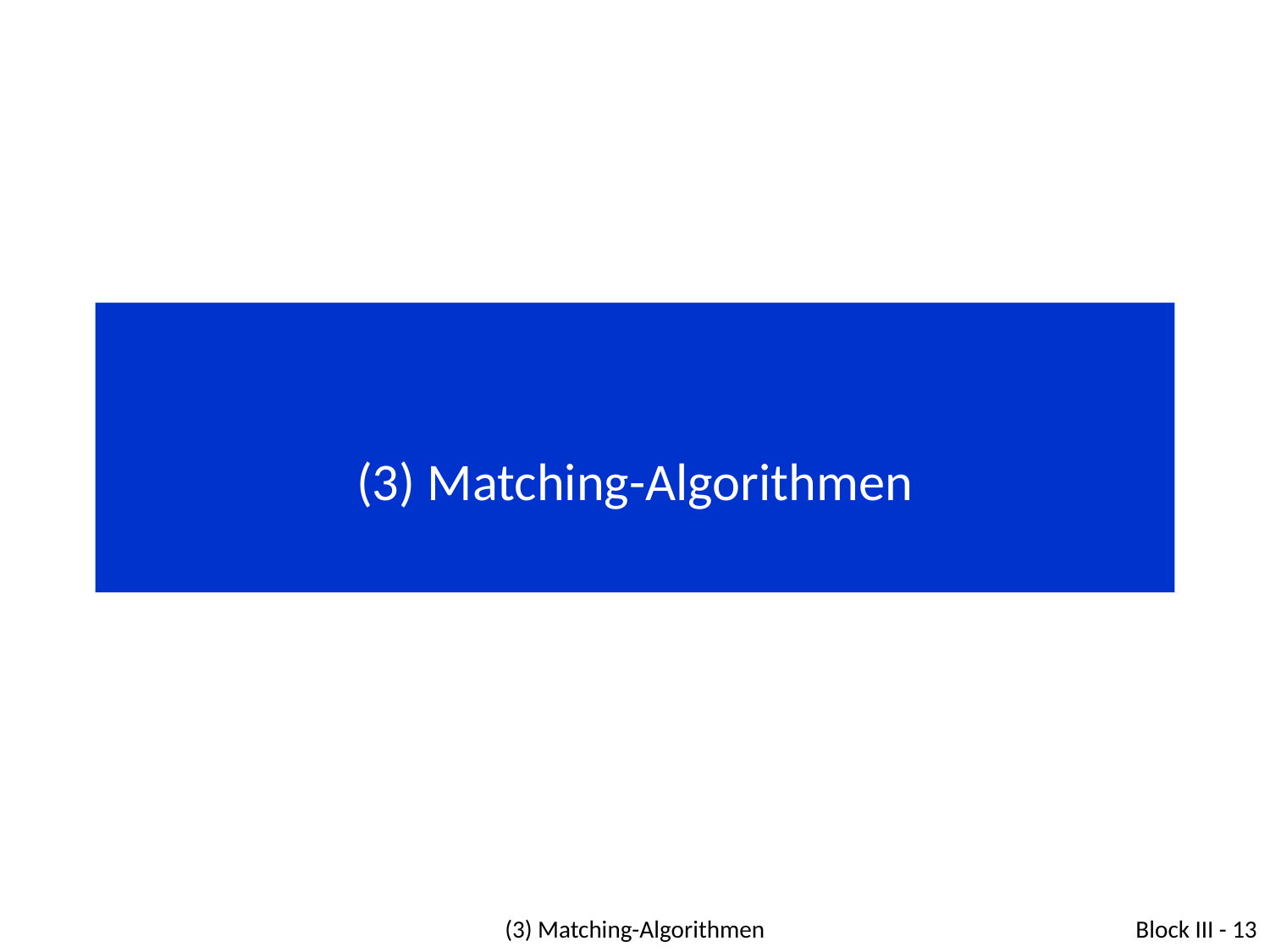

# (3) Matching-Algorithmen
(3) Matching-Algorithmen
Block III - 13